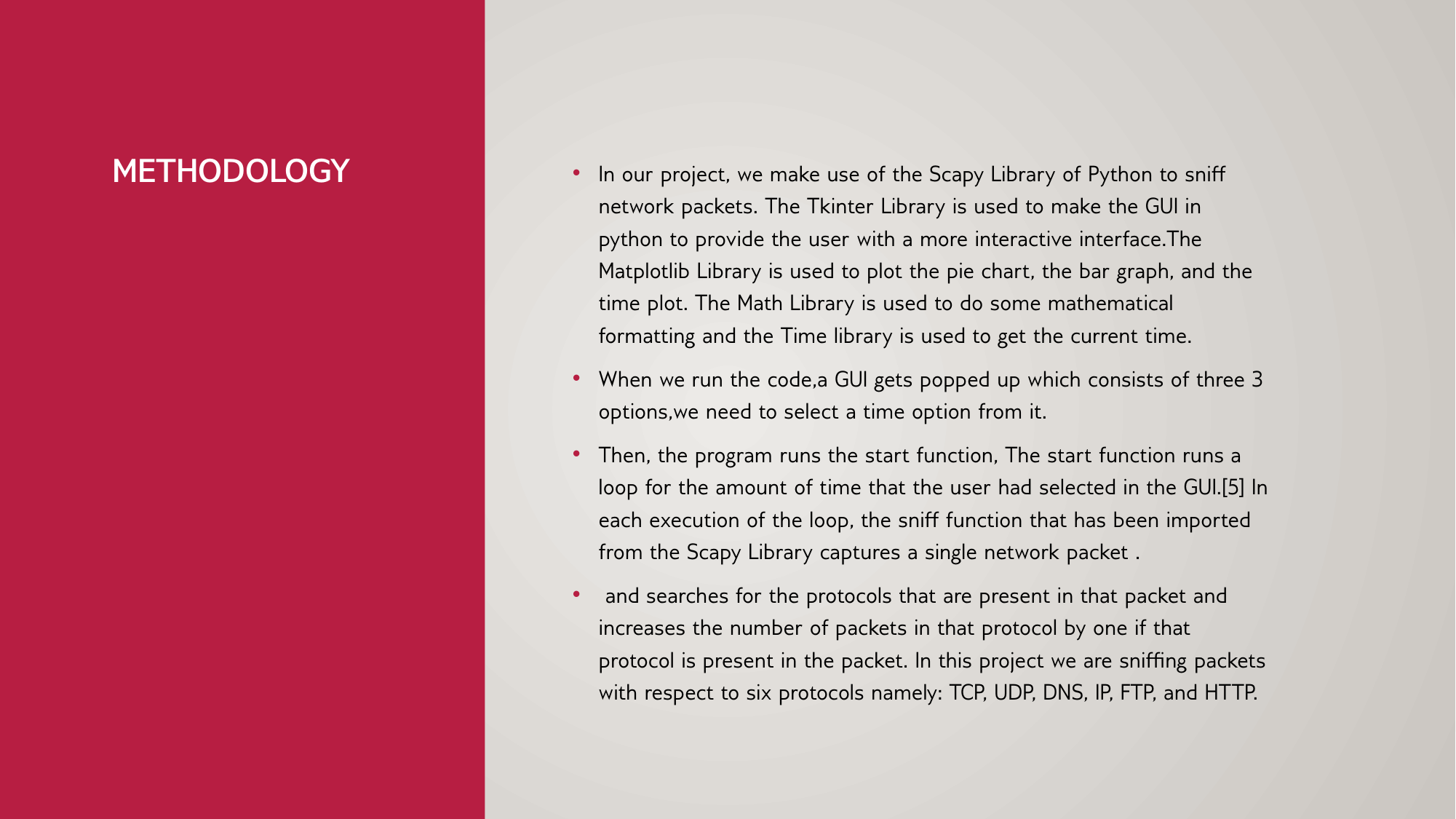

# Methodology
In our project, we make use of the Scapy Library of Python to sniff network packets. The Tkinter Library is used to make the GUI in python to provide the user with a more interactive interface.The Matplotlib Library is used to plot the pie chart, the bar graph, and the time plot. The Math Library is used to do some mathematical formatting and the Time library is used to get the current time.
When we run the code,a GUI gets popped up which consists of three 3 options,we need to select a time option from it.
Then, the program runs the start function, The start function runs a loop for the amount of time that the user had selected in the GUI.[5] In each execution of the loop, the sniff function that has been imported from the Scapy Library captures a single network packet .
 and searches for the protocols that are present in that packet and increases the number of packets in that protocol by one if that protocol is present in the packet. In this project we are sniffing packets with respect to six protocols namely: TCP, UDP, DNS, IP, FTP, and HTTP.